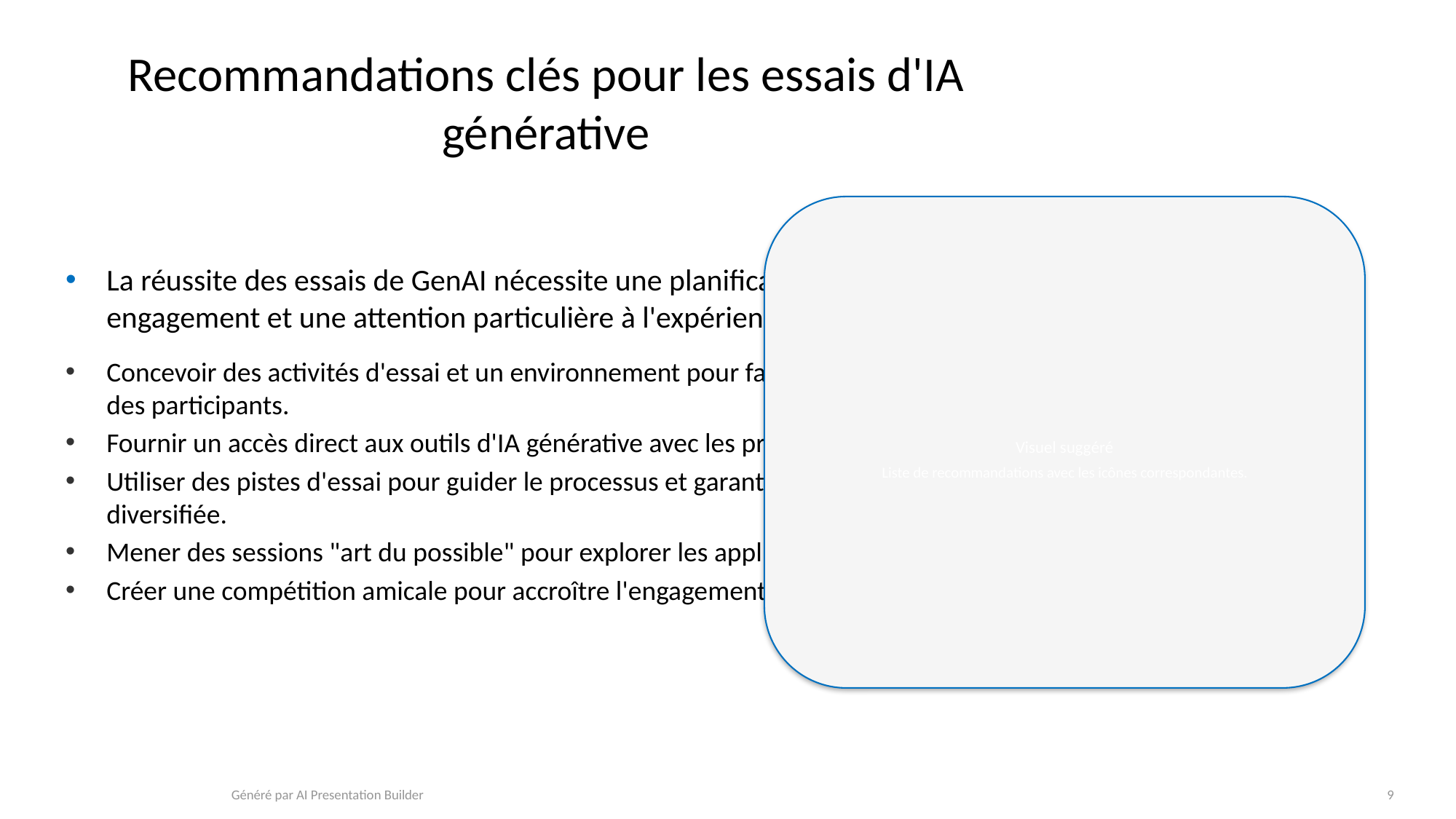

# Recommandations clés pour les essais d'IA générative

La réussite des essais de GenAI nécessite une planification minutieuse, un engagement et une attention particulière à l'expérience utilisateur.
Concevoir des activités d'essai et un environnement pour faciliter l'engagement des participants.
Fournir un accès direct aux outils d'IA générative avec les protections appropriées.
Utiliser des pistes d'essai pour guider le processus et garantir une participation diversifiée.
Mener des sessions "art du possible" pour explorer les applications.
Créer une compétition amicale pour accroître l'engagement.

Visuel suggéré
Liste de recommandations avec les icônes correspondantes.

Généré par AI Presentation Builder

9